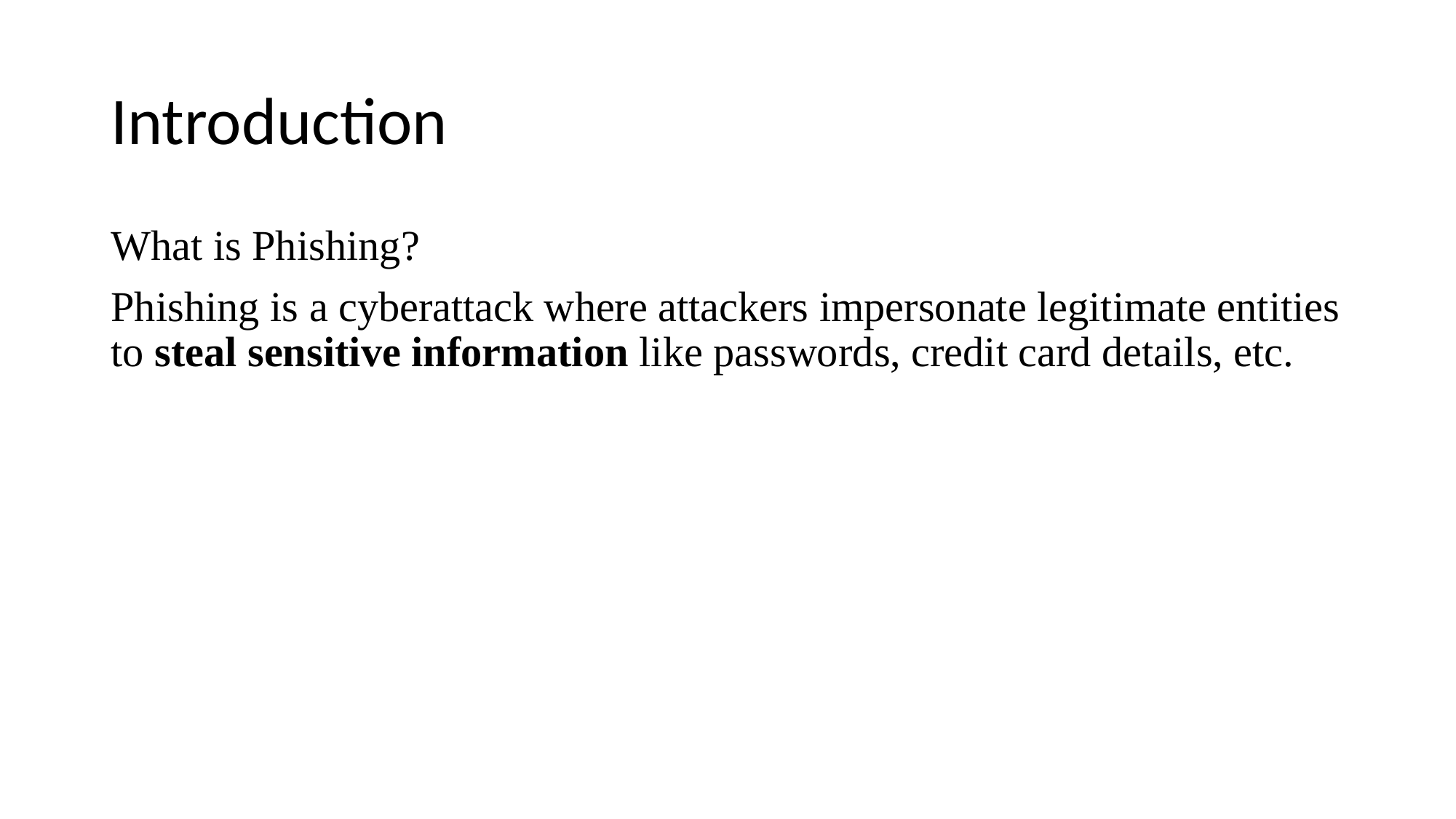

# Introduction
What is Phishing?
Phishing is a cyberattack where attackers impersonate legitimate entities to steal sensitive information like passwords, credit card details, etc.